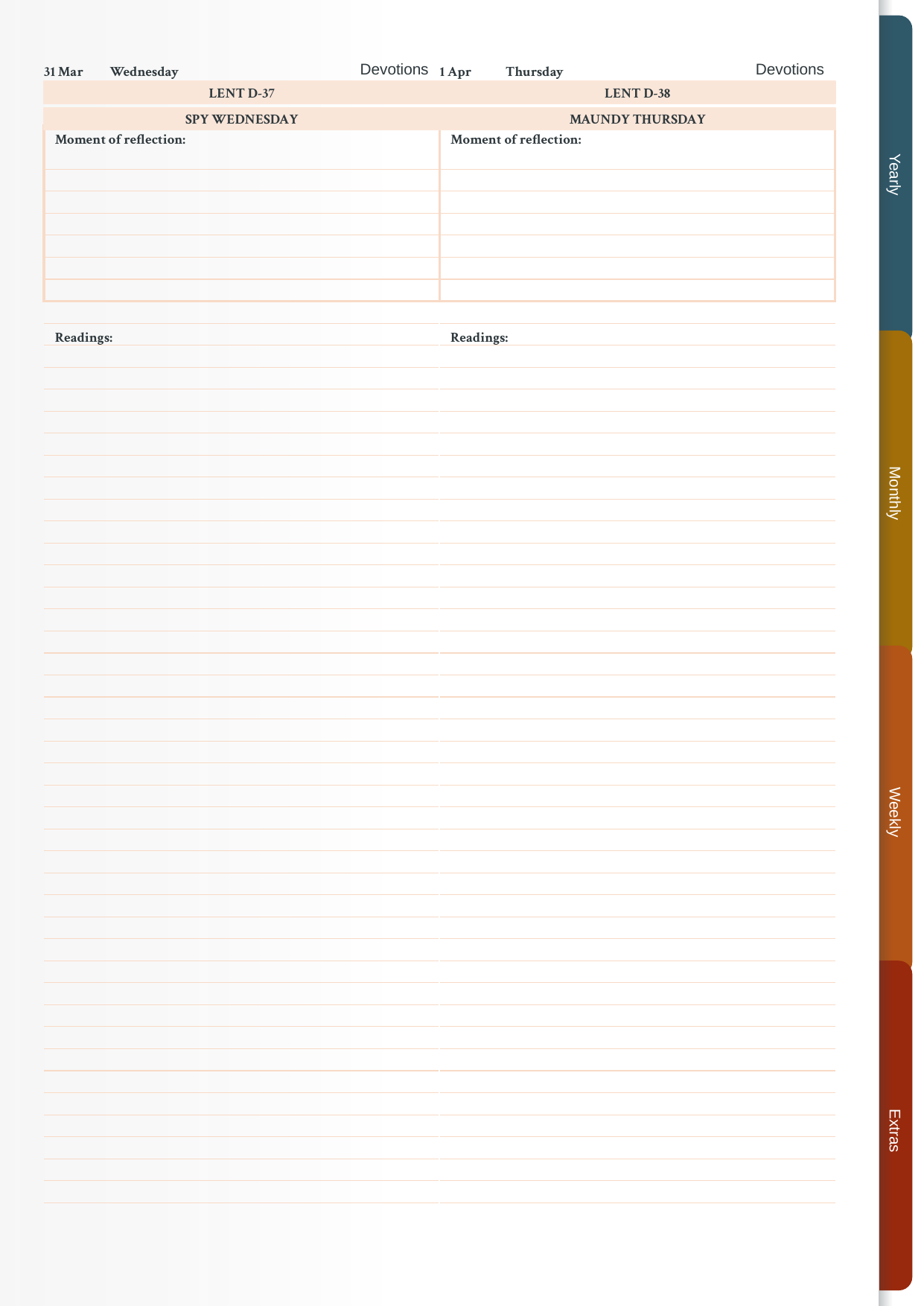

# 31March - 1April
Yearly
31 Mar
Wednesday
Devotions
1 Apr
Thursday
Devotions
LENT D-37
LENT D-38
SPY WEDNESDAY
MAUNDY THURSDAY
Monthly
Weekly
Extras